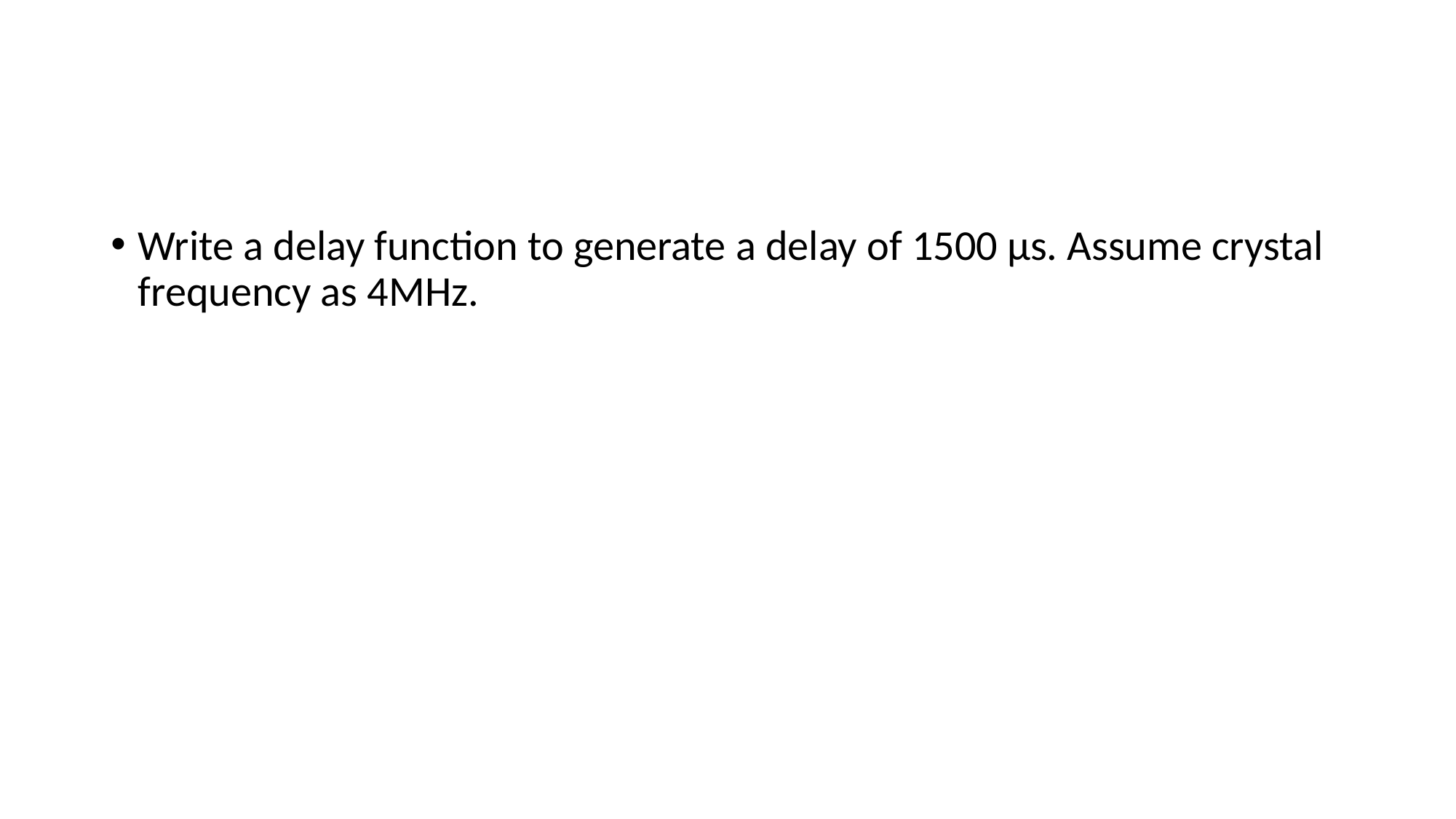

#
Write a delay function to generate a delay of 1500 µs. Assume crystal frequency as 4MHz.